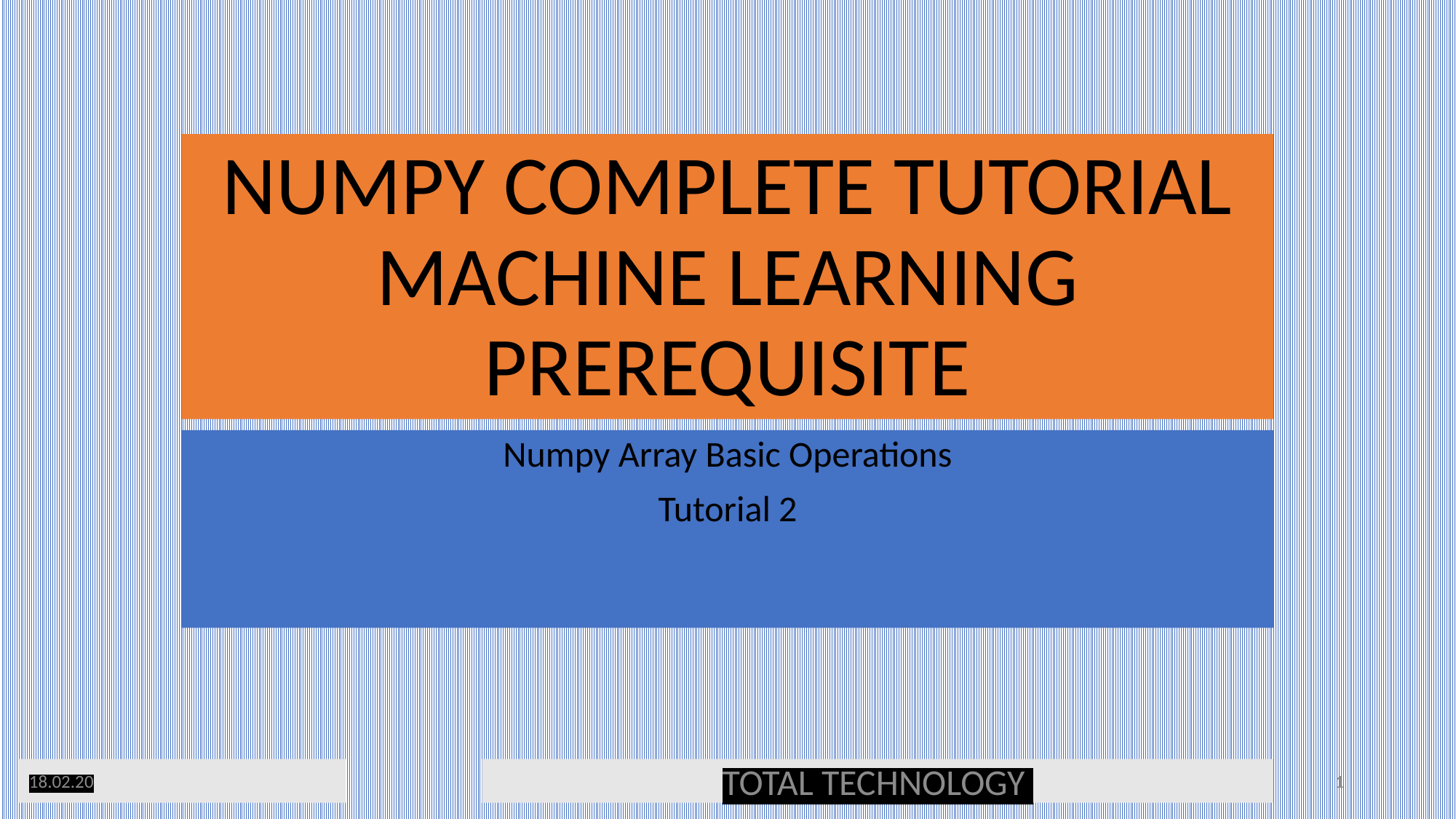

# NUMPY COMPLETE TUTORIAL MACHINE LEARNING PREREQUISITE
Numpy Array Basic Operations
Tutorial 2

18.02.20
TOTAL TECHNOLOGY
1